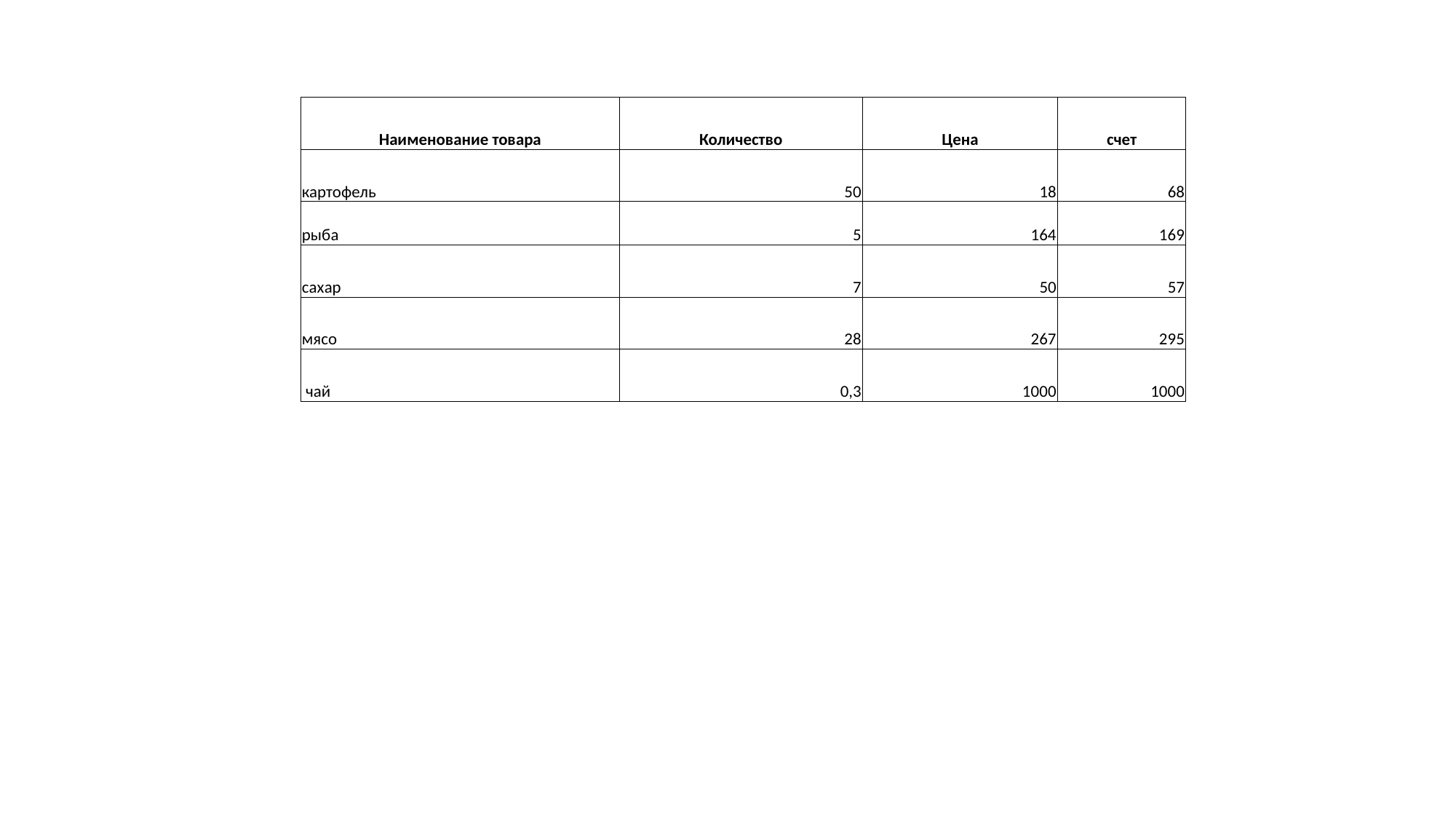

#
| Наименование товара | Количество | Цена | счет |
| --- | --- | --- | --- |
| картофель | 50 | 18 | 68 |
| рыба | 5 | 164 | 169 |
| сахар | 7 | 50 | 57 |
| мясо | 28 | 267 | 295 |
| чай | 0,3 | 1000 | 1000 |